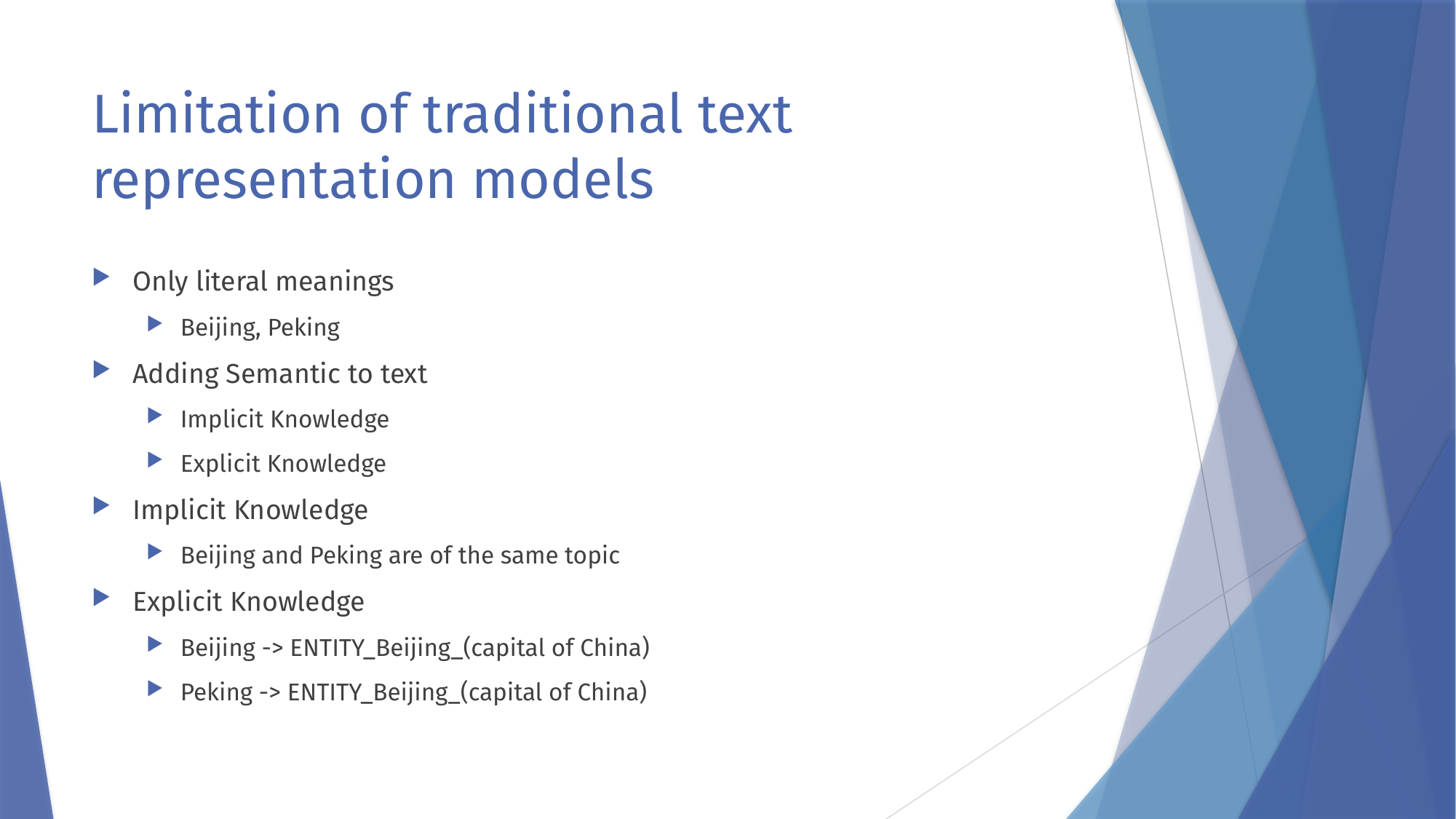

# Limitation of traditional text representation models
Only literal meanings
Beijing, Peking
Adding Semantic to text
Implicit Knowledge
Explicit Knowledge
Implicit Knowledge
Beijing and Peking are of the same topic
Explicit Knowledge
Beijing -> ENTITY_Beijing_(capital of China)
Peking -> ENTITY_Beijing_(capital of China)